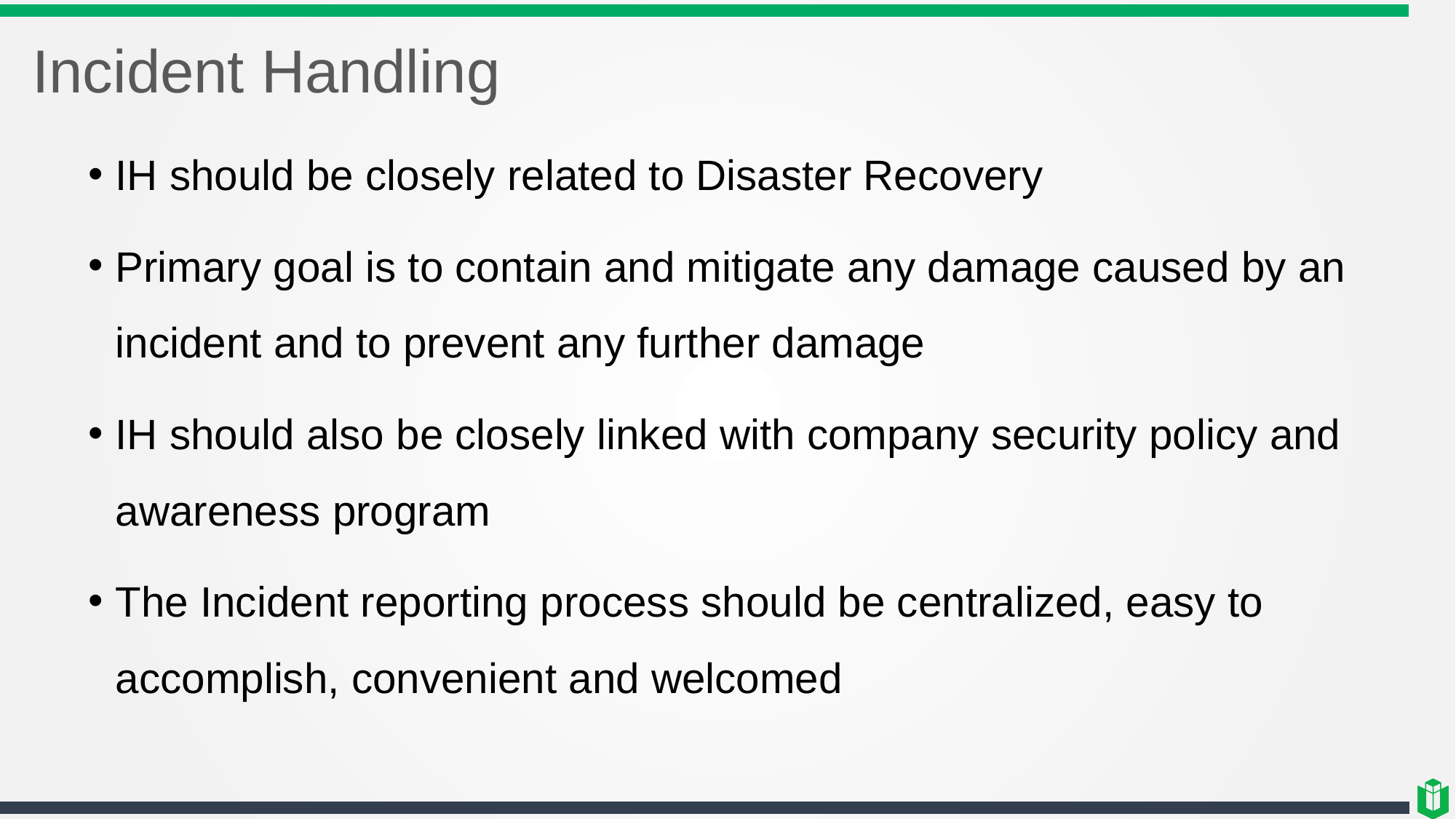

# Incident Handling
IH should be closely related to Disaster Recovery
Primary goal is to contain and mitigate any damage caused by an incident and to prevent any further damage
IH should also be closely linked with company security policy and awareness program
The Incident reporting process should be centralized, easy to accomplish, convenient and welcomed